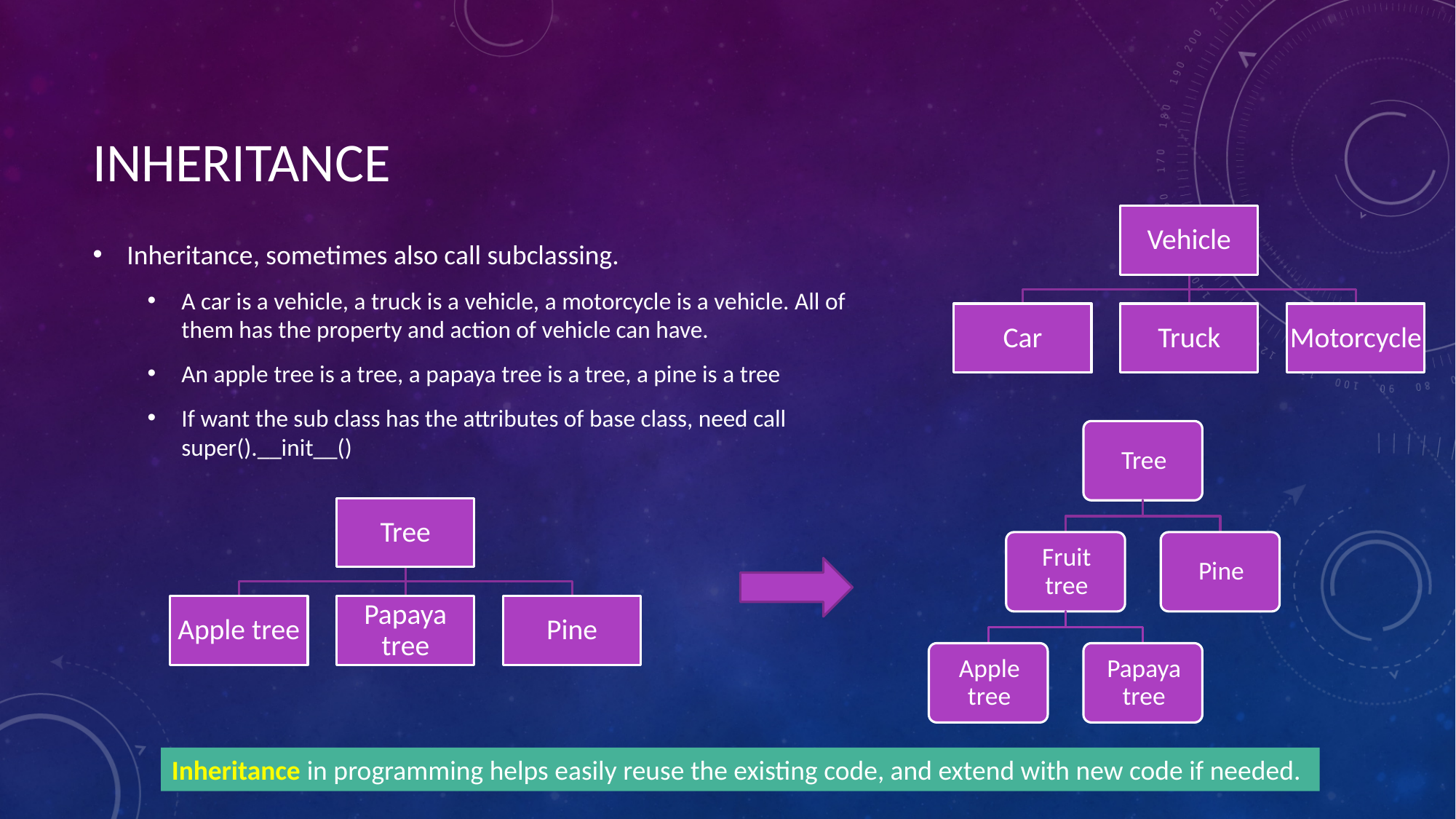

# inheritance
Vehicle
Car
Truck
Motorcycle
Inheritance, sometimes also call subclassing.
A car is a vehicle, a truck is a vehicle, a motorcycle is a vehicle. All of them has the property and action of vehicle can have.
An apple tree is a tree, a papaya tree is a tree, a pine is a tree
If want the sub class has the attributes of base class, need call super().__init__()
Tree
Apple tree
Papaya tree
Pine
Tree
Fruit tree
Apple tree
Papaya tree
Pine

Inheritance in programming helps easily reuse the existing code, and extend with new code if needed.